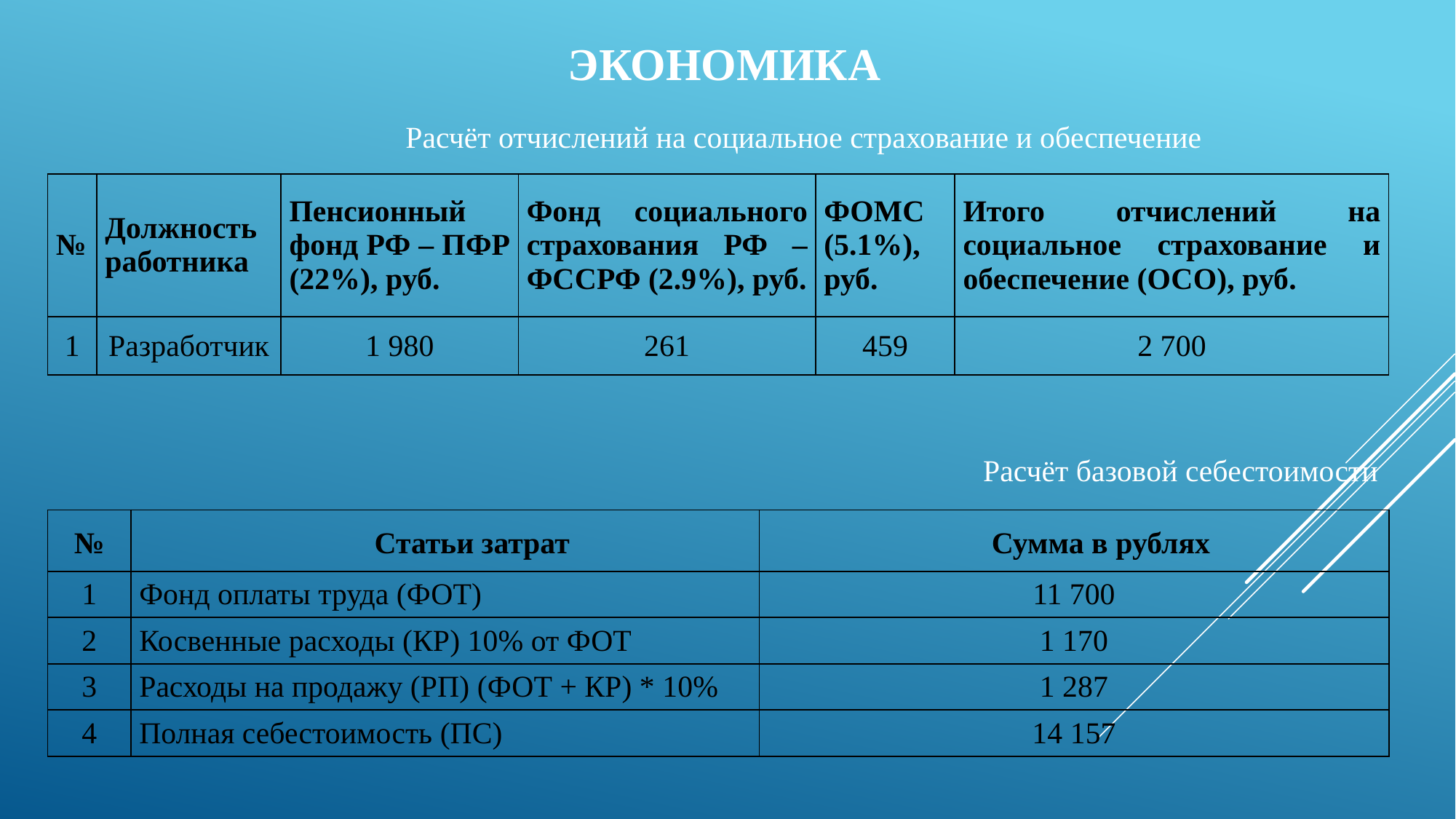

# Экономика
Расчёт отчислений на социальное страхование и обеспечение
| № | Должность работника | Пенсионный фонд РФ – ПФР (22%), руб. | Фонд социального страхования РФ –ФССРФ (2.9%), руб. | ФОМС (5.1%), руб. | Итого отчислений на социальное страхование и обеспечение (ОСО), руб. |
| --- | --- | --- | --- | --- | --- |
| 1 | Разработчик | 1 980 | 261 | 459 | 2 700 |
Расчёт базовой себестоимости
| № | Статьи затрат | Сумма в рублях |
| --- | --- | --- |
| 1 | Фонд оплаты труда (ФОТ) | 11 700 |
| 2 | Косвенные расходы (КР) 10% от ФОТ | 1 170 |
| 3 | Расходы на продажу (РП) (ФОТ + КР) \* 10% | 1 287 |
| 4 | Полная себестоимость (ПС) | 14 157 |